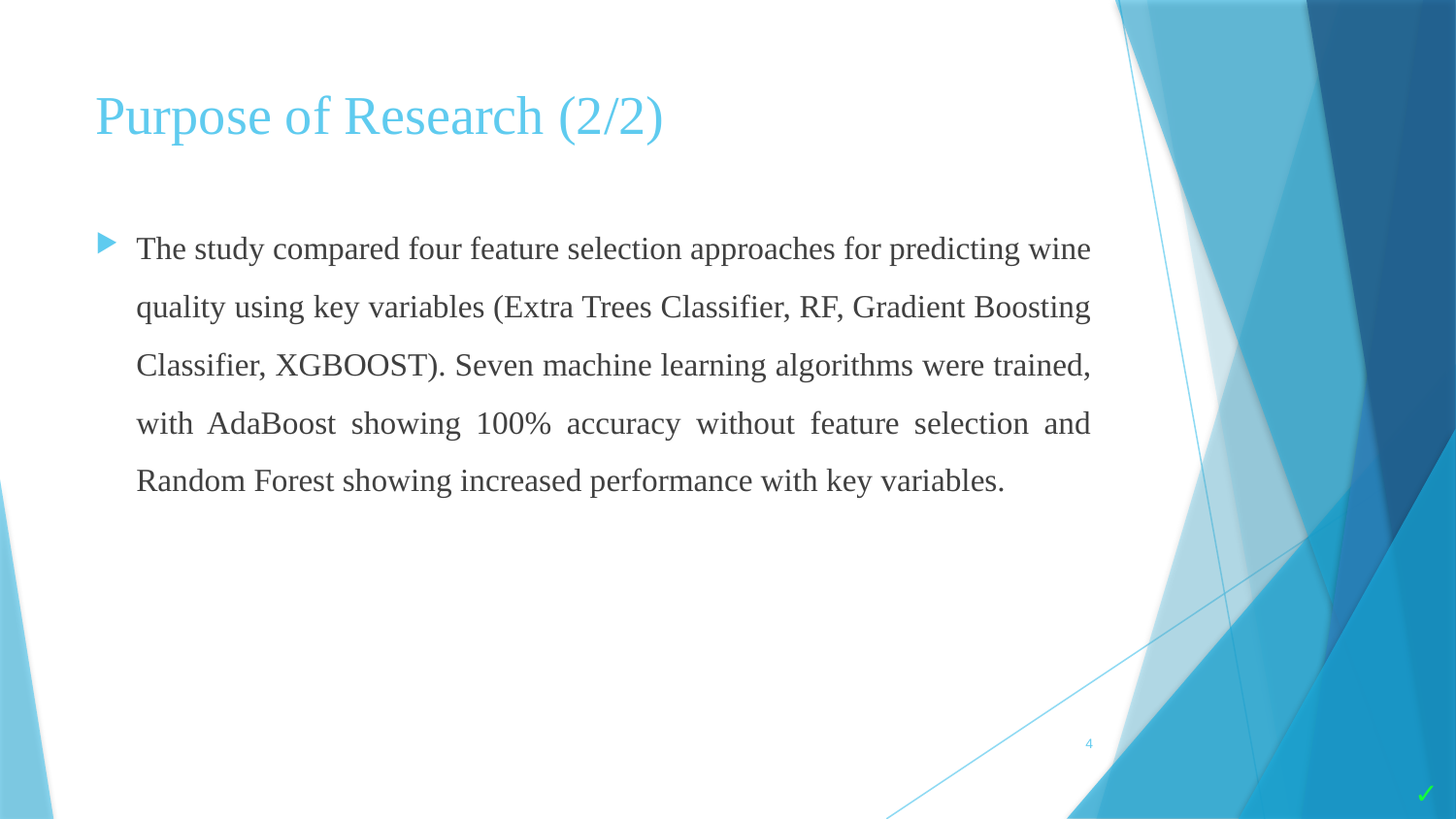

# Purpose of Research (2/2)
The study compared four feature selection approaches for predicting wine quality using key variables (Extra Trees Classifier, RF, Gradient Boosting Classifier, XGBOOST). Seven machine learning algorithms were trained, with AdaBoost showing 100% accuracy without feature selection and Random Forest showing increased performance with key variables.
4
✓